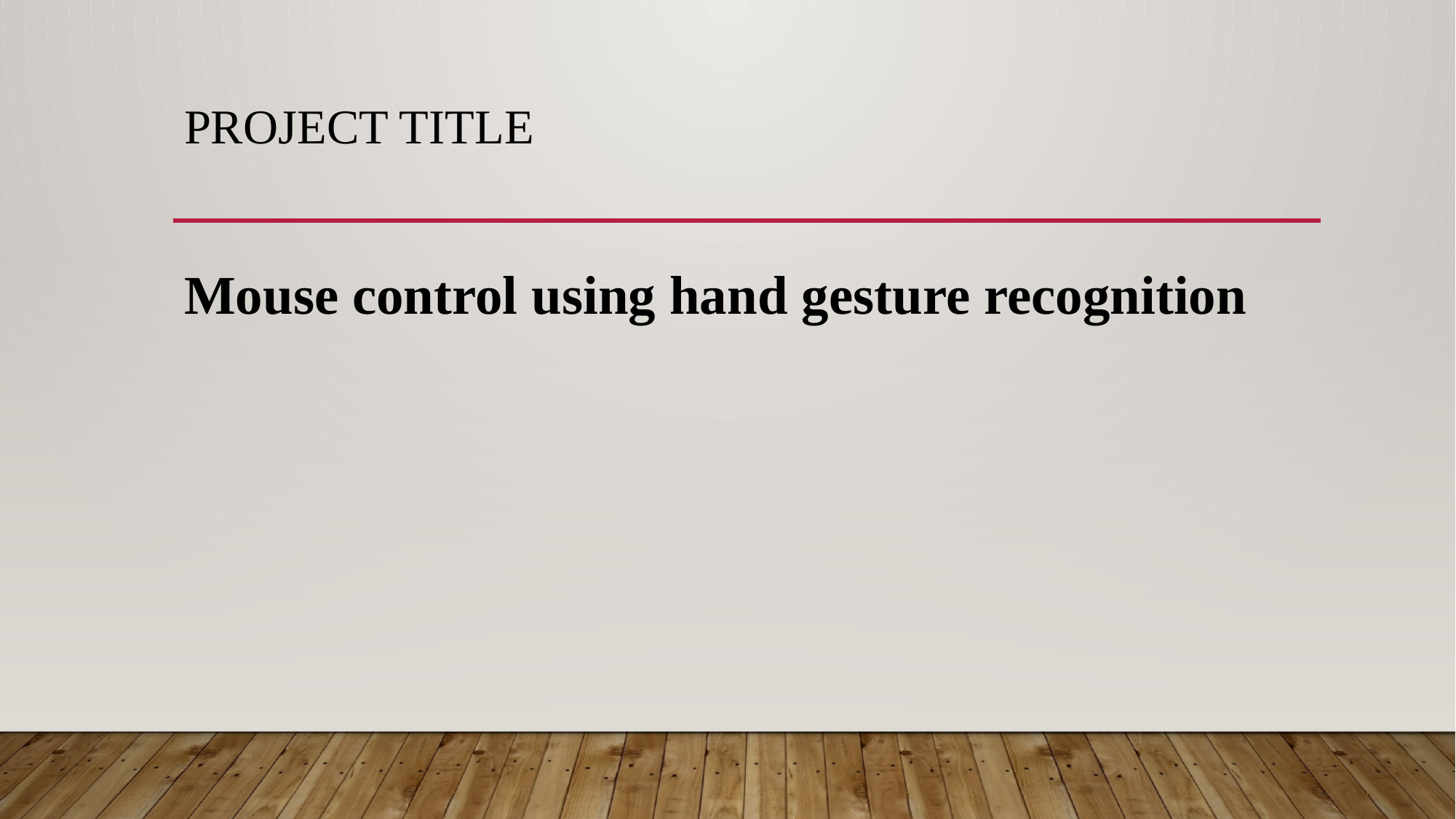

# Project title
Mouse control using hand gesture recognition